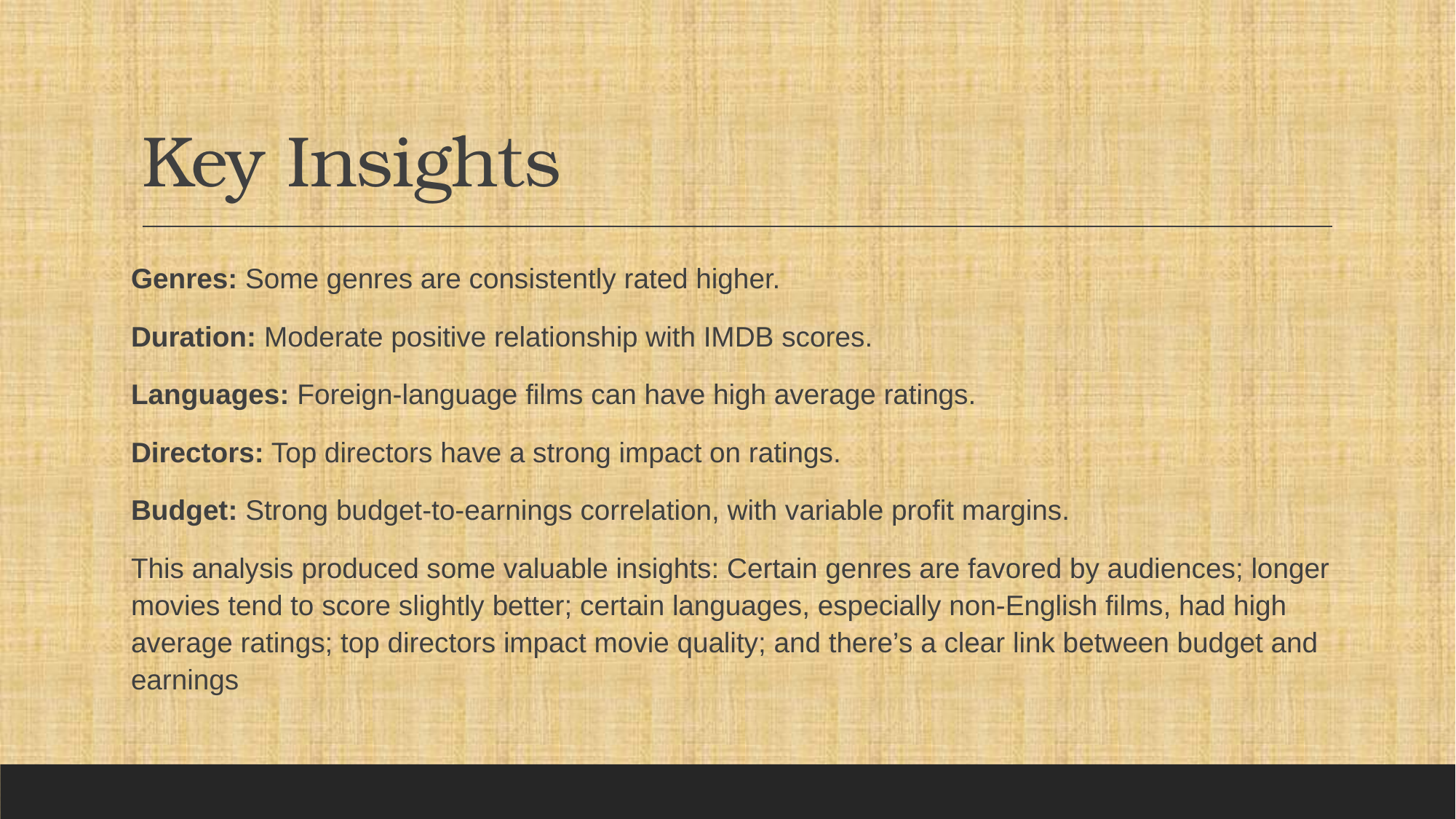

# Key Insights
Genres: Some genres are consistently rated higher.
Duration: Moderate positive relationship with IMDB scores.
Languages: Foreign-language films can have high average ratings.
Directors: Top directors have a strong impact on ratings.
Budget: Strong budget-to-earnings correlation, with variable profit margins.
This analysis produced some valuable insights: Certain genres are favored by audiences; longer movies tend to score slightly better; certain languages, especially non-English films, had high average ratings; top directors impact movie quality; and there’s a clear link between budget and earnings